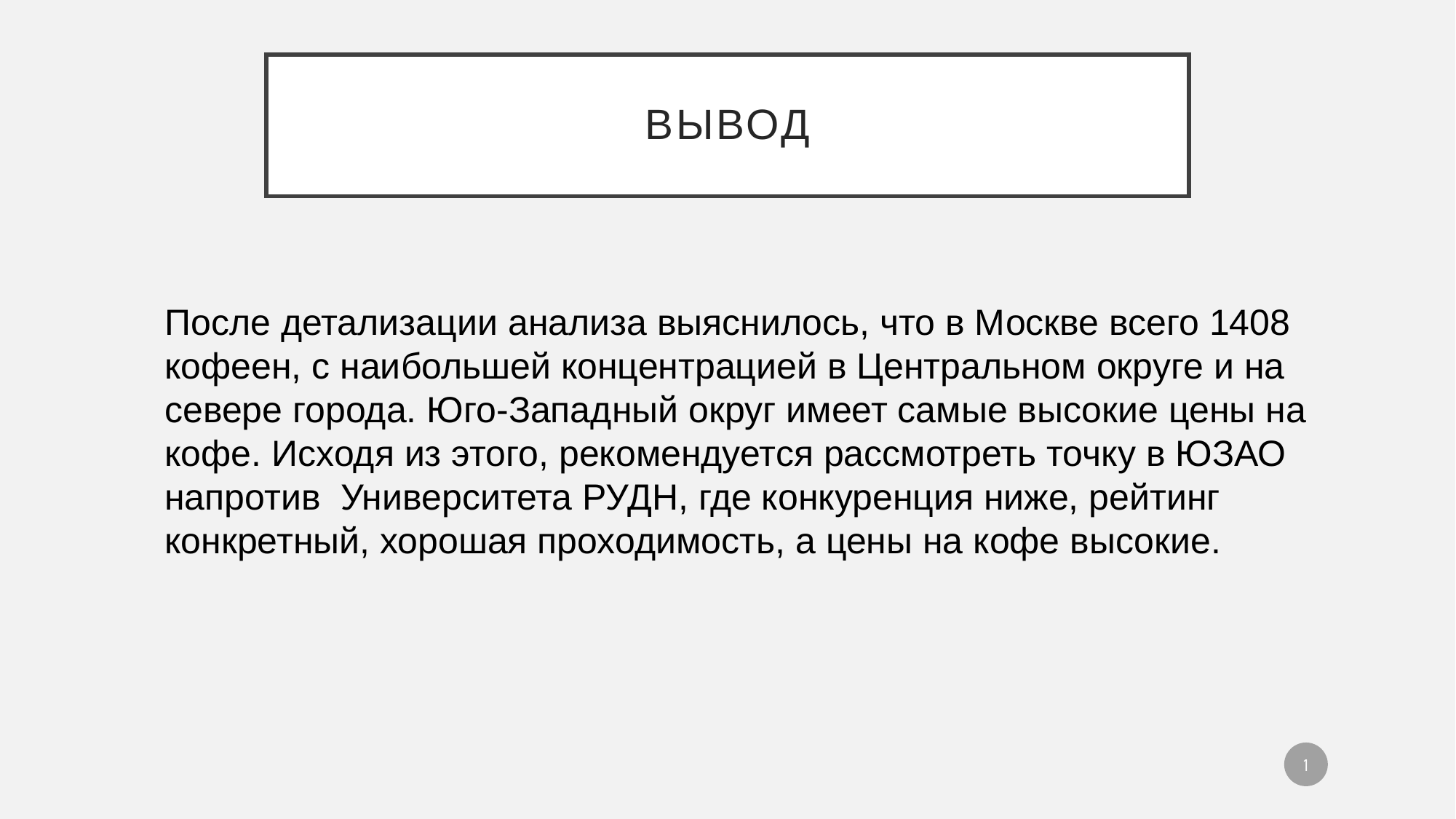

# Вывод
После детализации анализа выяснилось, что в Москве всего 1408 кофеен, с наибольшей концентрацией в Центральном округе и на севере города. Юго-Западный округ имеет самые высокие цены на кофе. Исходя из этого, рекомендуется рассмотреть точку в ЮЗАО напротив  Университета РУДН, где конкуренция ниже, рейтинг конкретный, хорошая проходимость, а цены на кофе высокие.
1